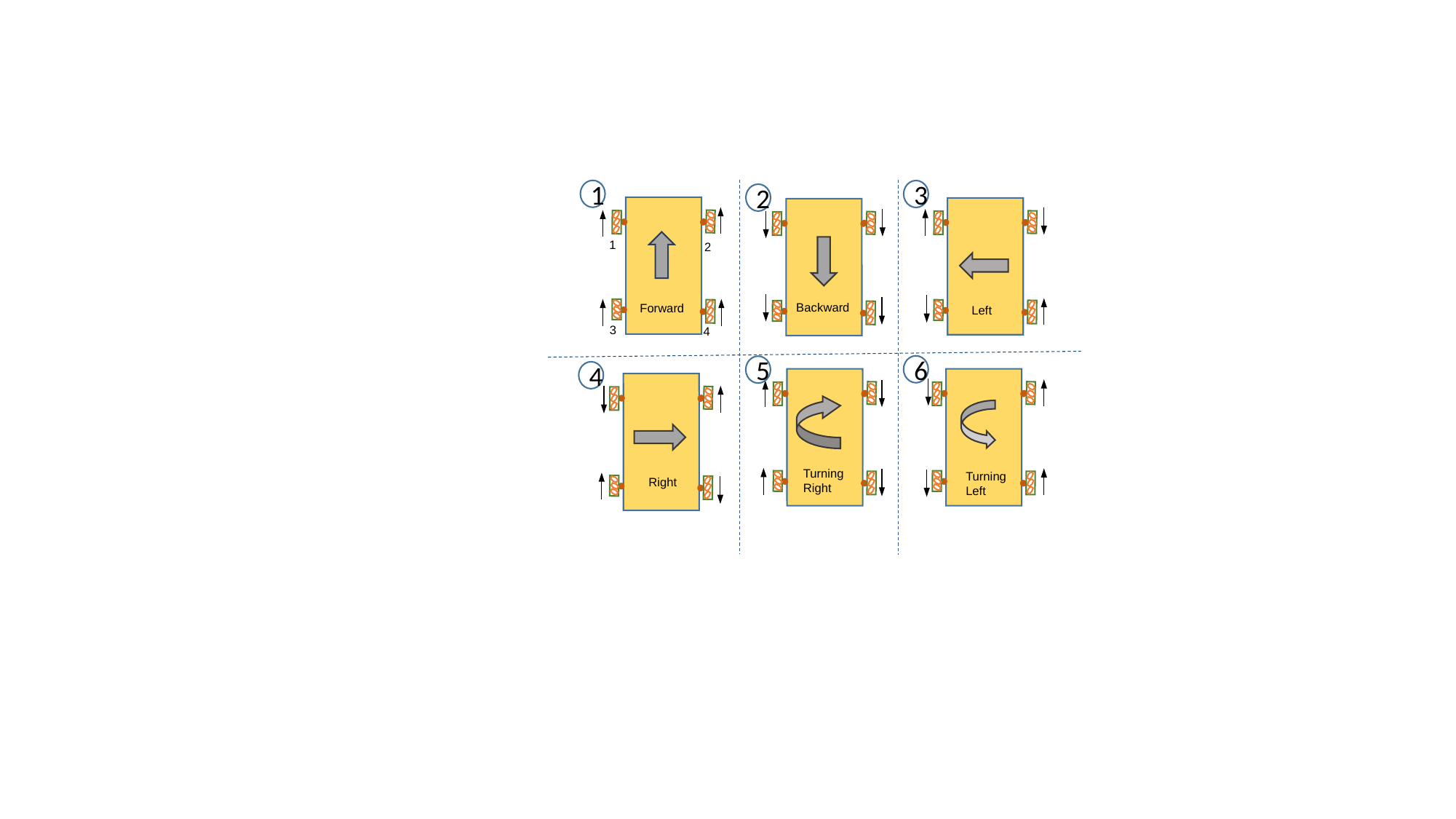

1
3
2

1

2

Backward
Forward
Left
3
4
6
5
4

Turning Right
Turning Left
Right